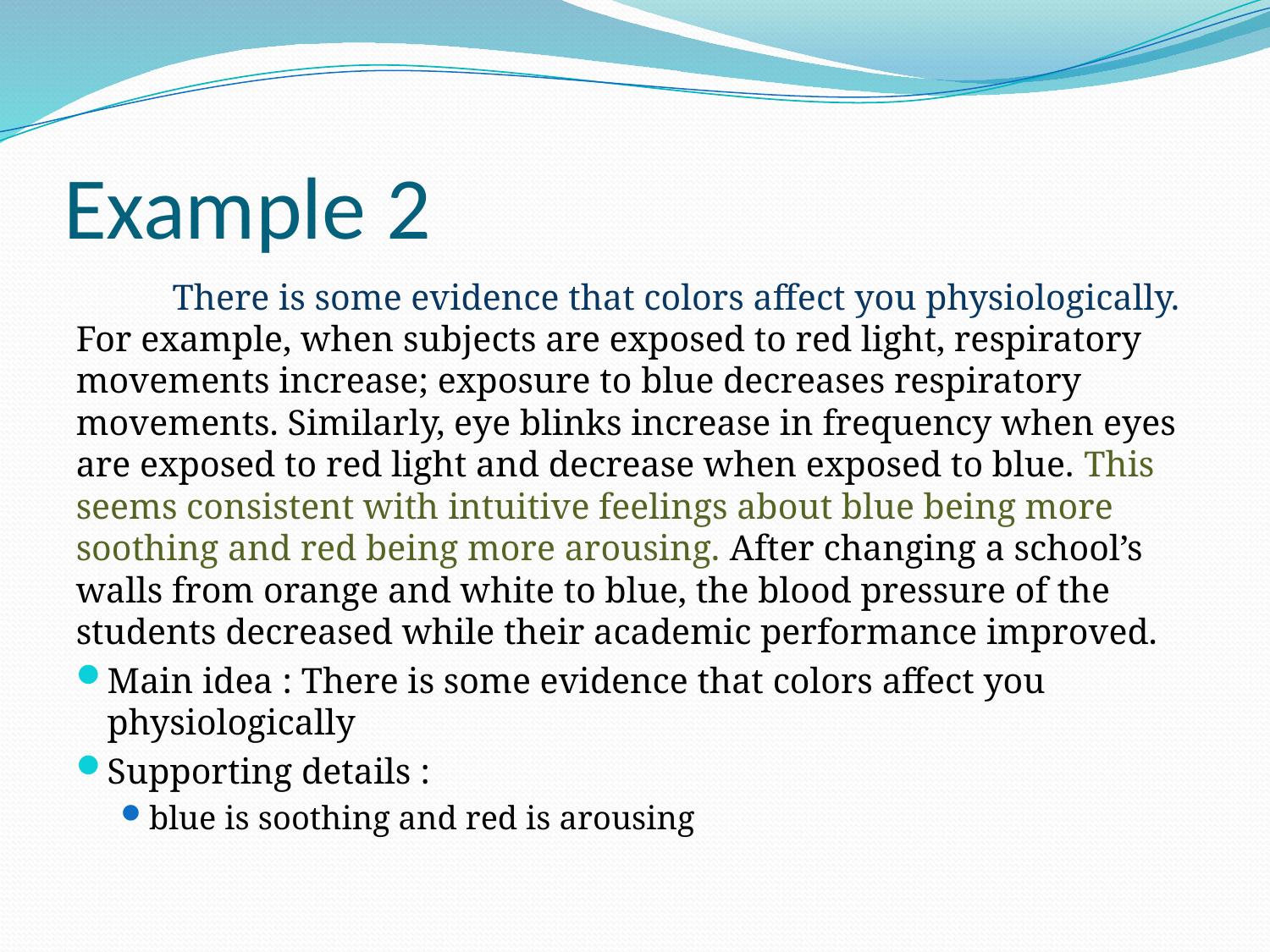

# Example 2
	There is some evidence that colors affect you physiologically. For example, when subjects are exposed to red light, respiratory movements increase; exposure to blue decreases respiratory movements. Similarly, eye blinks increase in frequency when eyes are exposed to red light and decrease when exposed to blue. This seems consistent with intuitive feelings about blue being more soothing and red being more arousing. After changing a school’s walls from orange and white to blue, the blood pressure of the students decreased while their academic performance improved.
Main idea : There is some evidence that colors affect you physiologically
Supporting details :
blue is soothing and red is arousing